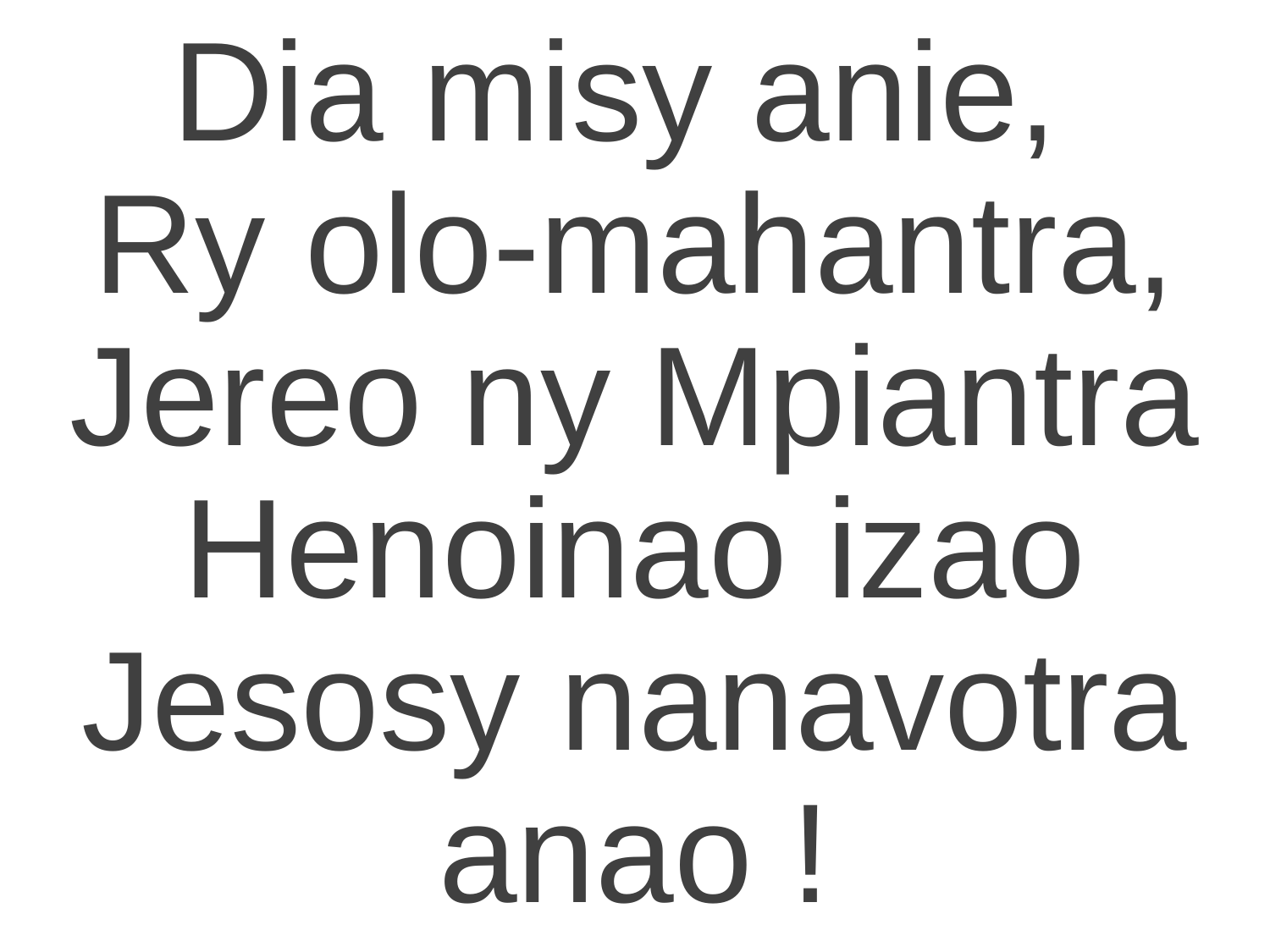

Dia misy anie,
Ry olo-mahantra,
Jereo ny Mpiantra Henoinao izao
Jesosy nanavotra anao !